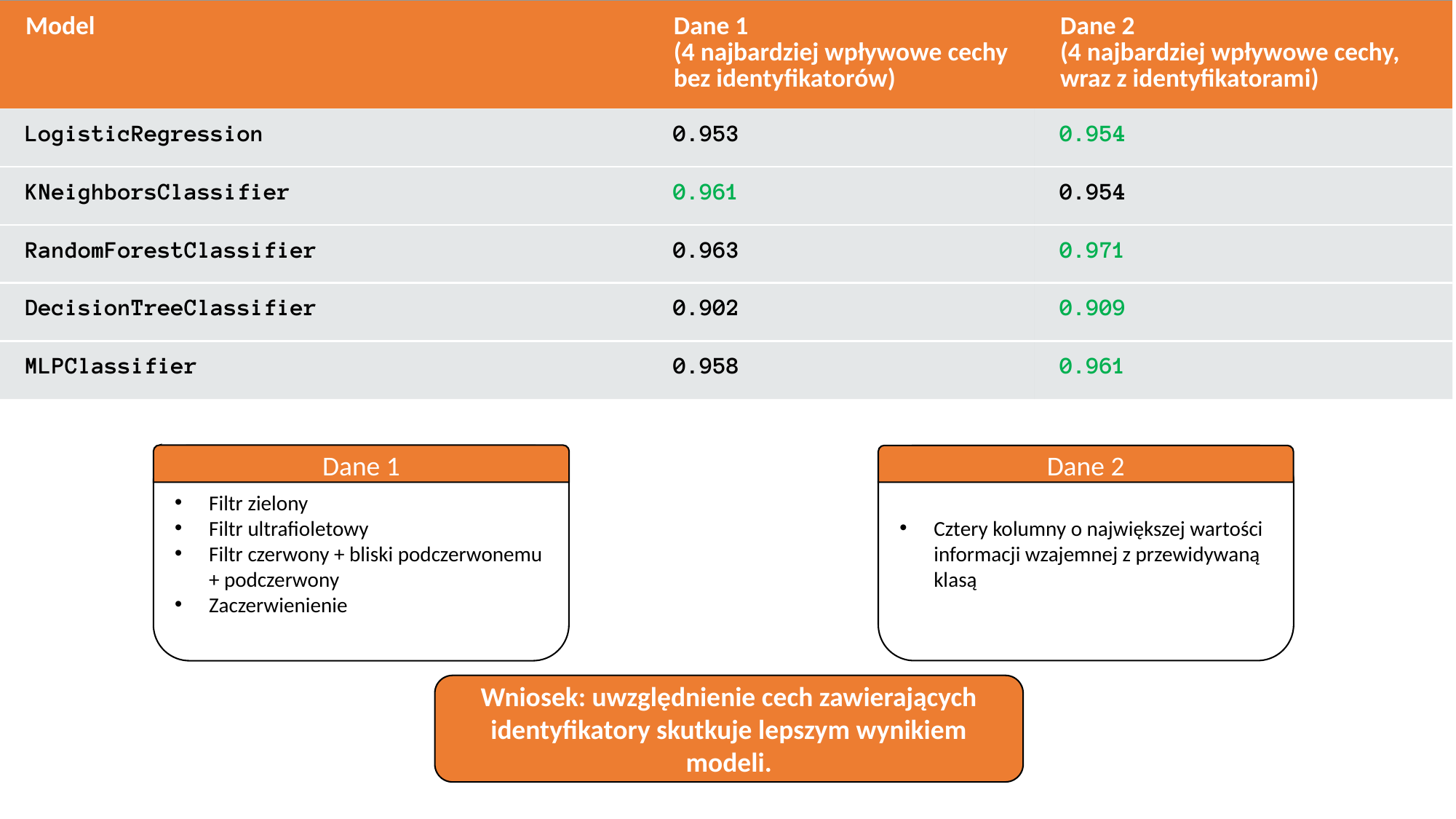

| Model | Dane 1 (4 najbardziej wpływowe cechy bez identyfikatorów) | Dane 2 (4 najbardziej wpływowe cechy, wraz z identyfikatorami) |
| --- | --- | --- |
| LogisticRegression | 0.953 | 0.954 |
| KNeighborsClassifier | 0.961 | 0.954 |
| RandomForestClassifier | 0.963 | 0.971 |
| DecisionTreeClassifier | 0.902 | 0.909 |
| MLPClassifier | 0.958 | 0.961 |
Dane 1
Dane 1
Filtr zielony
Filtr ultrafioletowy
Filtr czerwony + bliski podczerwonemu + podczerwony
Zaczerwienienie
Dane 2
Cztery kolumny o największej wartości informacji wzajemnej z przewidywaną klasą
Wniosek: uwzględnienie cech zawierających identyfikatory skutkuje lepszym wynikiem modeli.